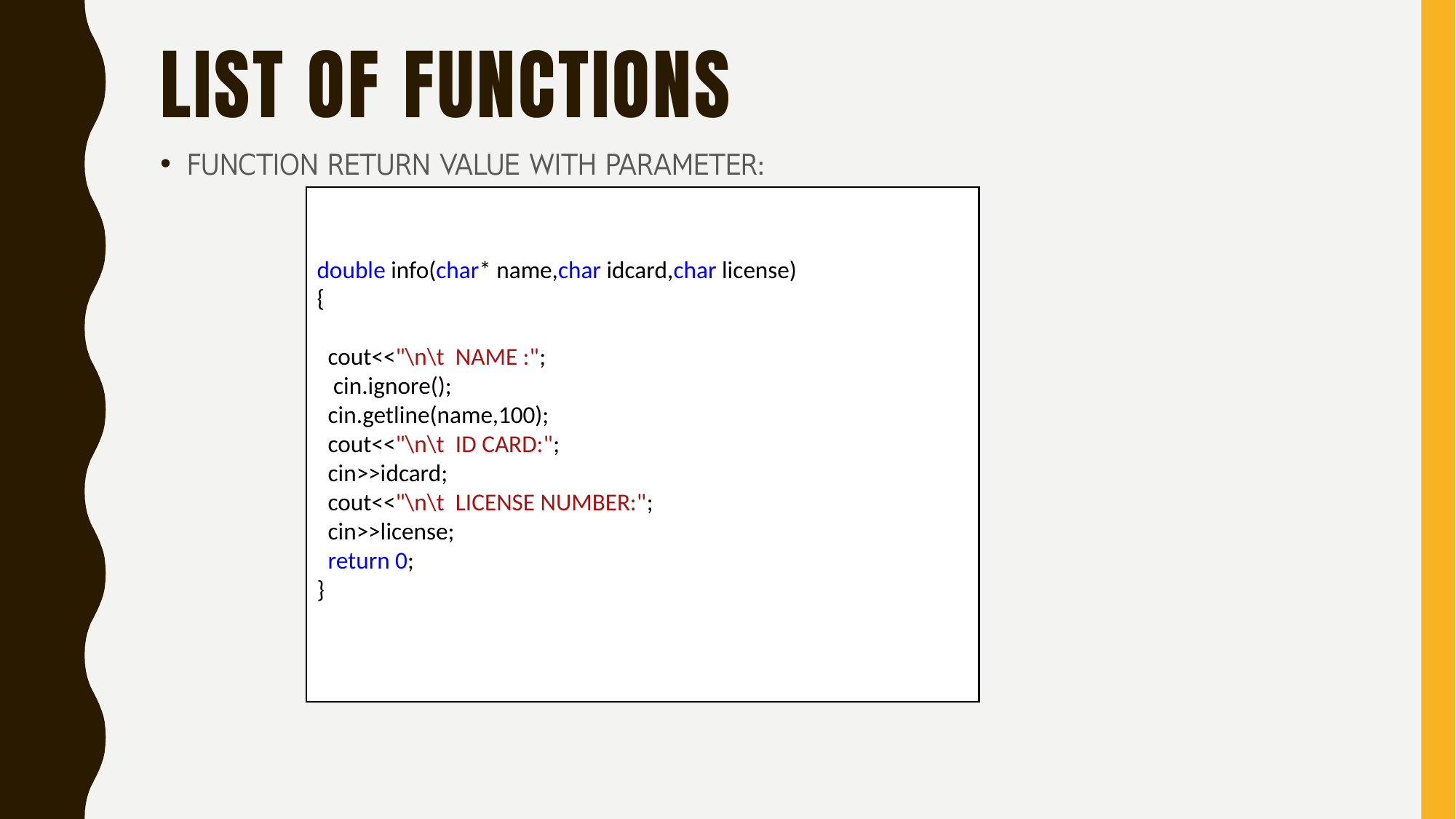

# List of functions

FUNCTION RETURN VALUE WITH PARAMETER:

double info(char* name,char idcard,char license)
{

  cout<<"\n\t  NAME :";
   cin.ignore();
  cin.getline(name,100);
  cout<<"\n\t  ID CARD:";
  cin>>idcard;
  cout<<"\n\t  LICENSE NUMBER:";
  cin>>license;
  return 0;
}